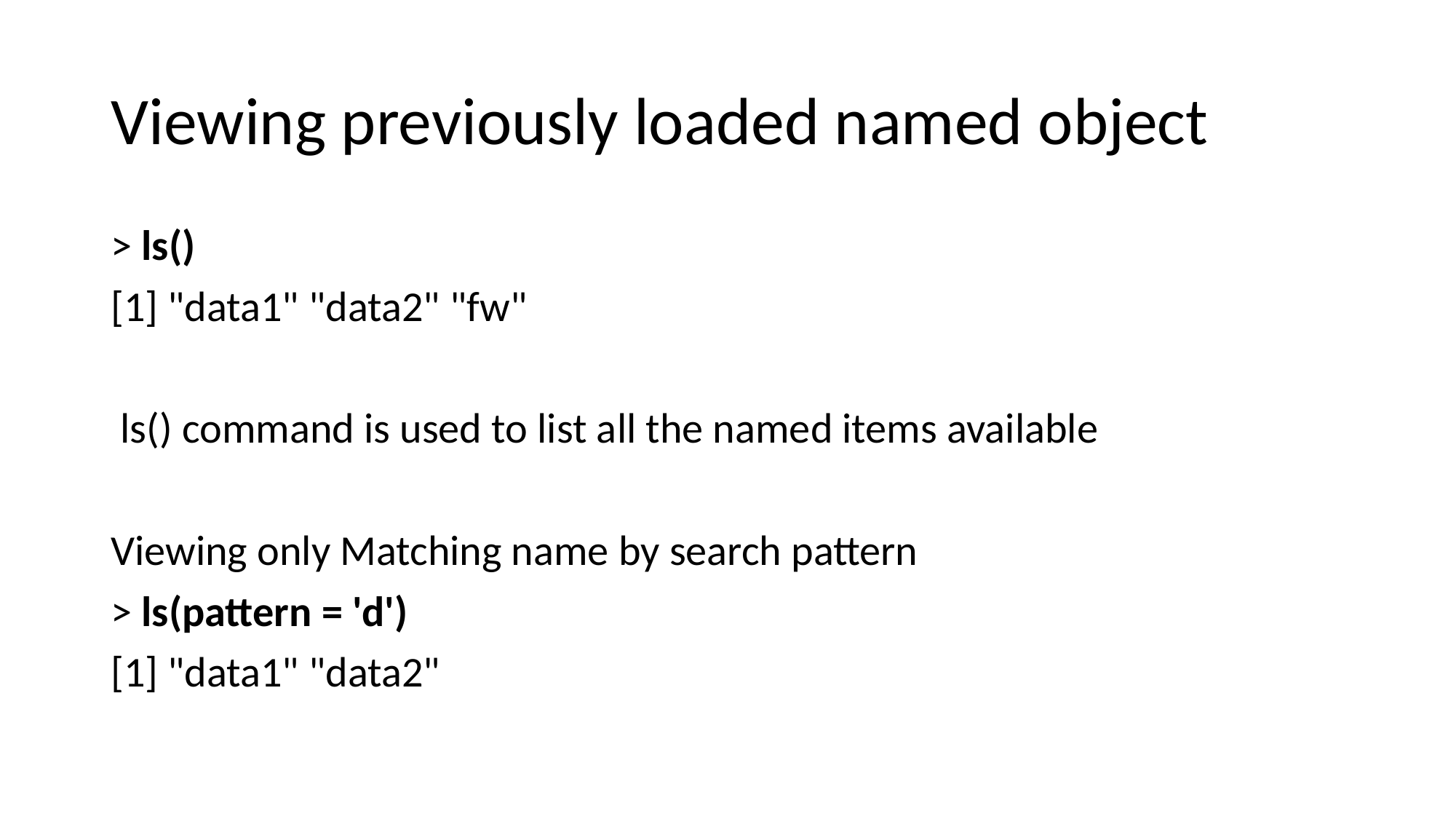

# Viewing previously loaded named object
> ls()
[1] "data1" "data2" "fw"

 ls() command is used to list all the named items available

Viewing only Matching name by search pattern
> ls(pattern = 'd')
[1] "data1" "data2"